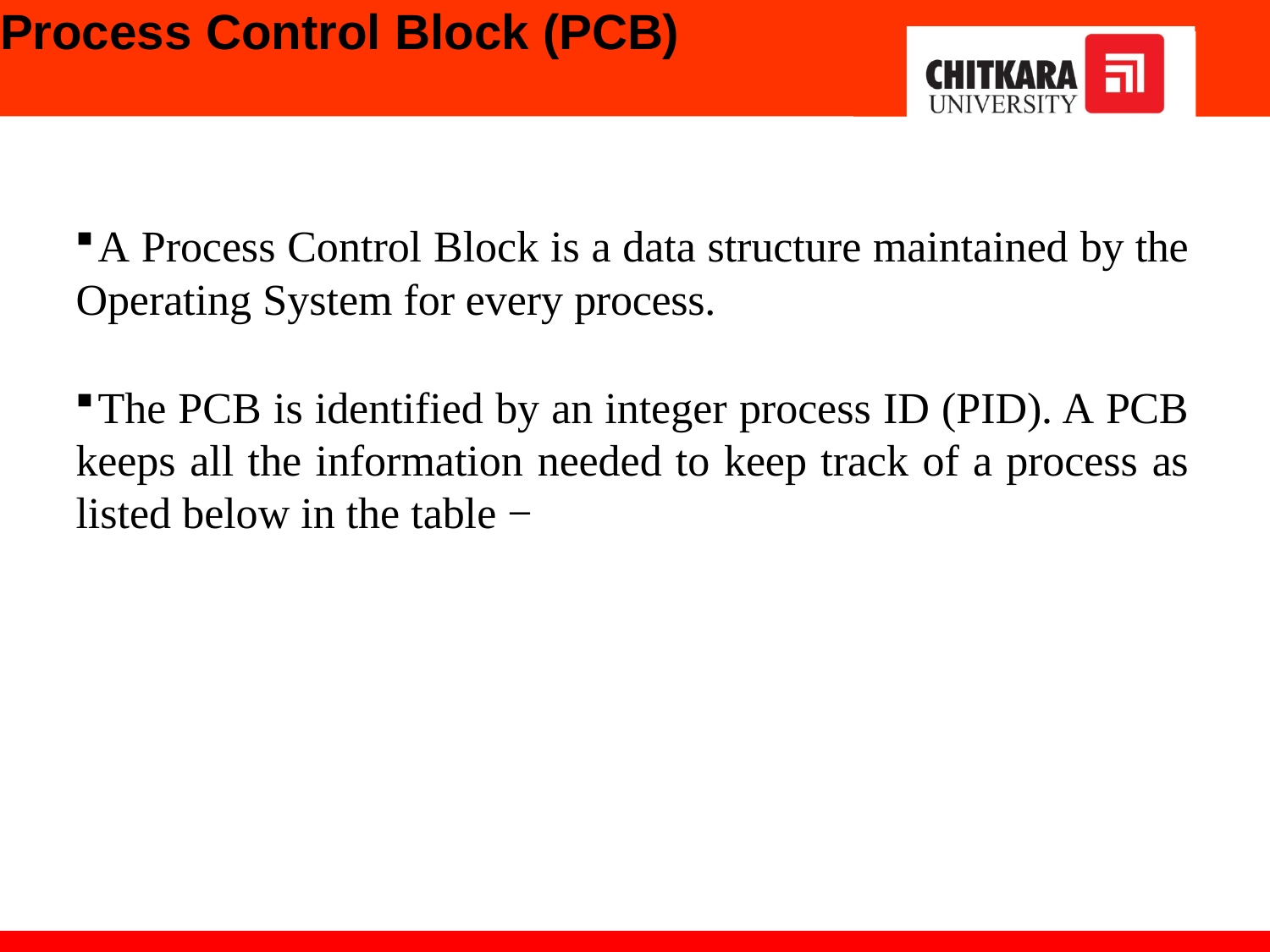

# Process Control Block (PCB)
	A Process Control Block is a data structure maintained by the Operating System for every process.

	The PCB is identified by an integer process ID (PID). A PCB keeps all the information needed to keep track of a process as listed below in the table −